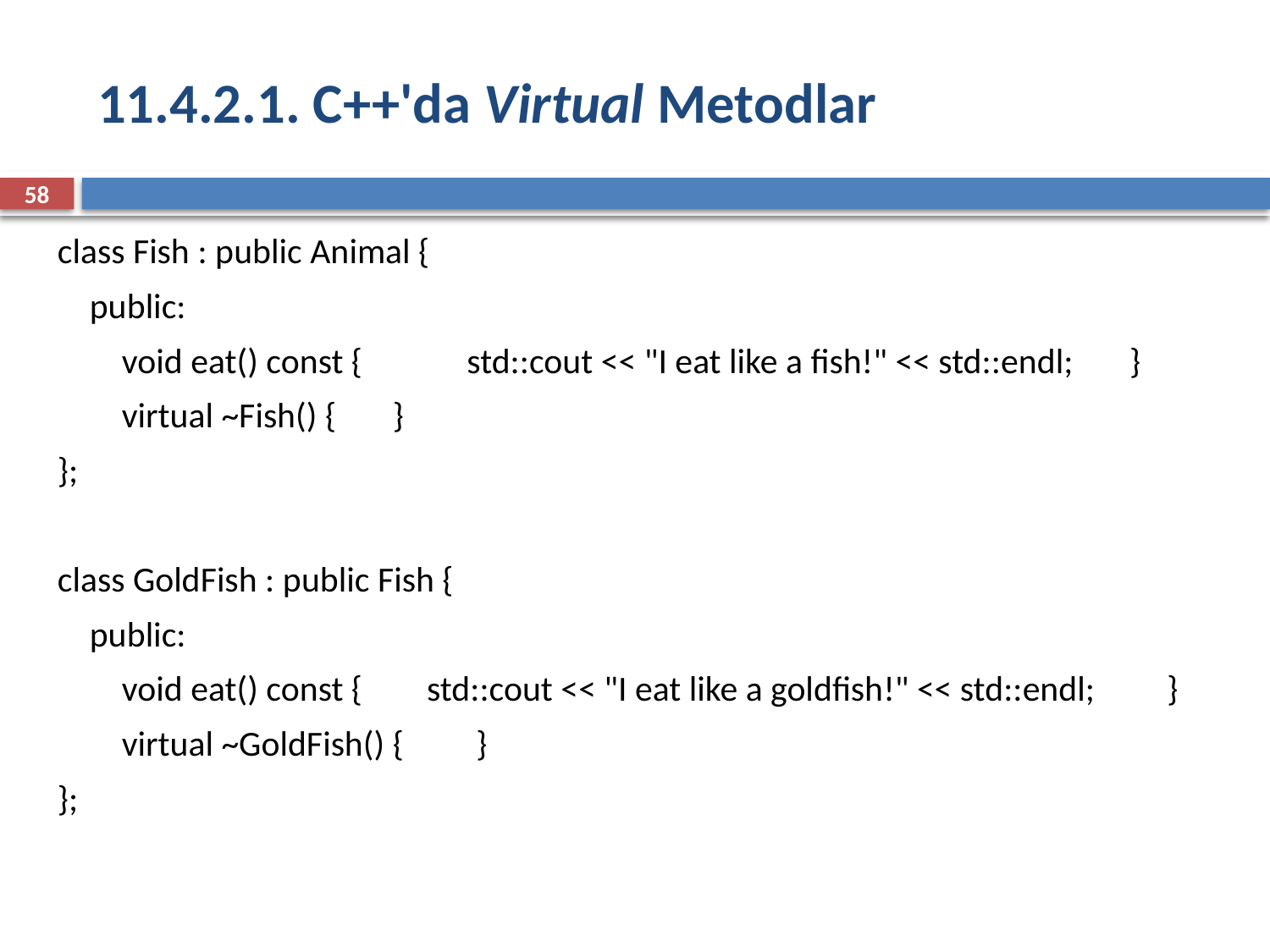

# 11.4.2.1. C++'da Virtual Metodlar
58
class Fish : public Animal {
    public:
        void eat() const {             std::cout << "I eat like a fish!" << std::endl;       }
        virtual ~Fish() {       }
};

class GoldFish : public Fish {
    public:
        void eat() const {        std::cout << "I eat like a goldfish!" << std::endl;         }
        virtual ~GoldFish() {         }
};